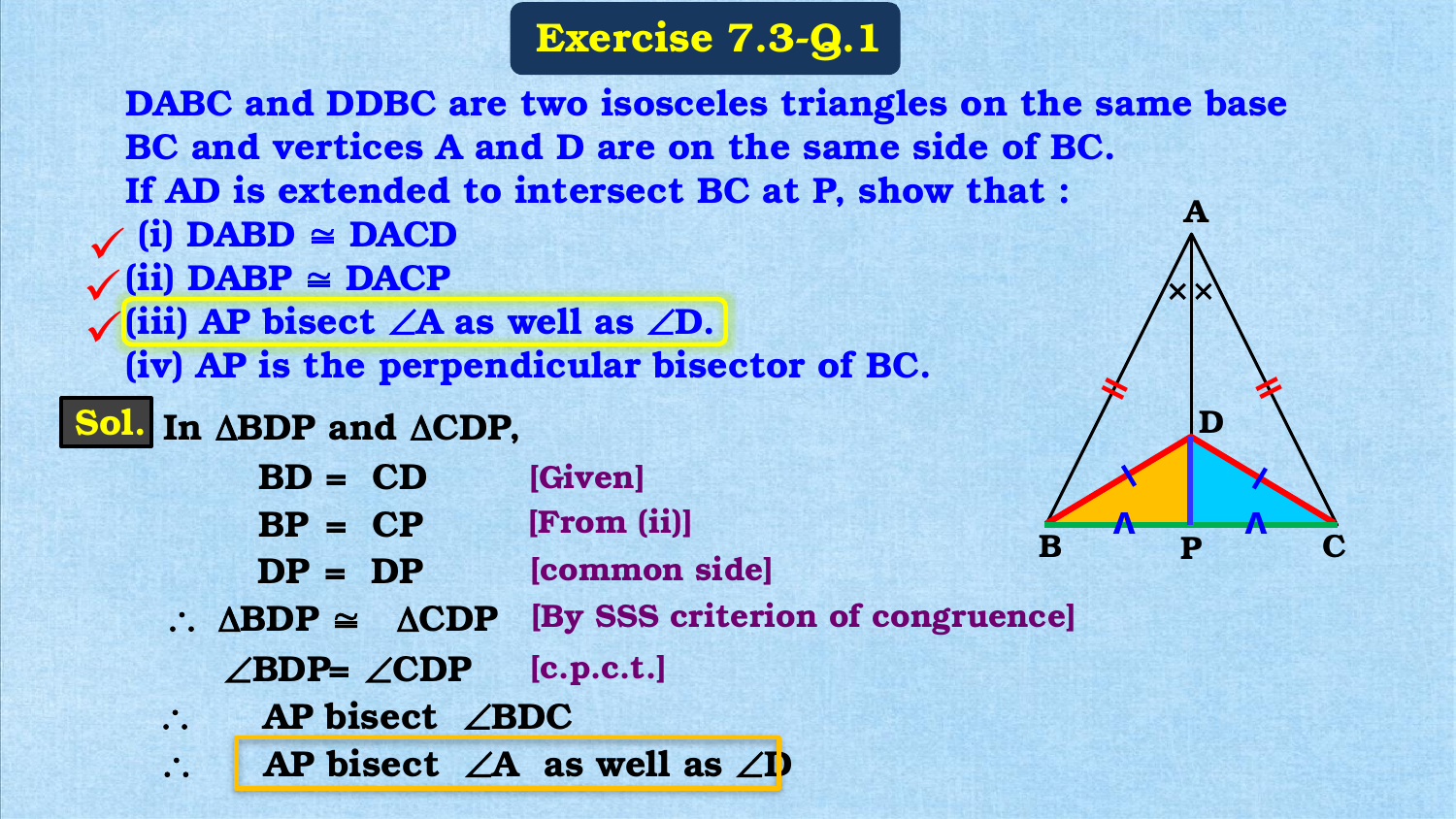

Exercise 7.3-Q.1
    DABC and DDBC are two isosceles triangles on the same base
    BC and vertices A and D are on the same side of BC.
    If AD is extended to intersect BC at P, show that :
     (i) DABD ≅ DACD
    (ii) DABP ≅ DACP
    (iii) AP bisect ∠A as well as ∠D.
    (iv) AP is the perpendicular bisector of BC.
A

D
B
C
P

ll
ll
Sol.

In ΔBDP and ΔCDP,

BD
=
CD
[Given]
l
l
BP
=
CP
[From (ii)]
v
v
DP
=
DP
[common side]
∴
ΔBDP ≅  ΔCDP
[By SSS criterion of congruence]
∠BDP
=
∠CDP
[c.p.c.t.]
∴    AP bisect  ∠BDC
∴    AP bisect  ∠A  as well as ∠D